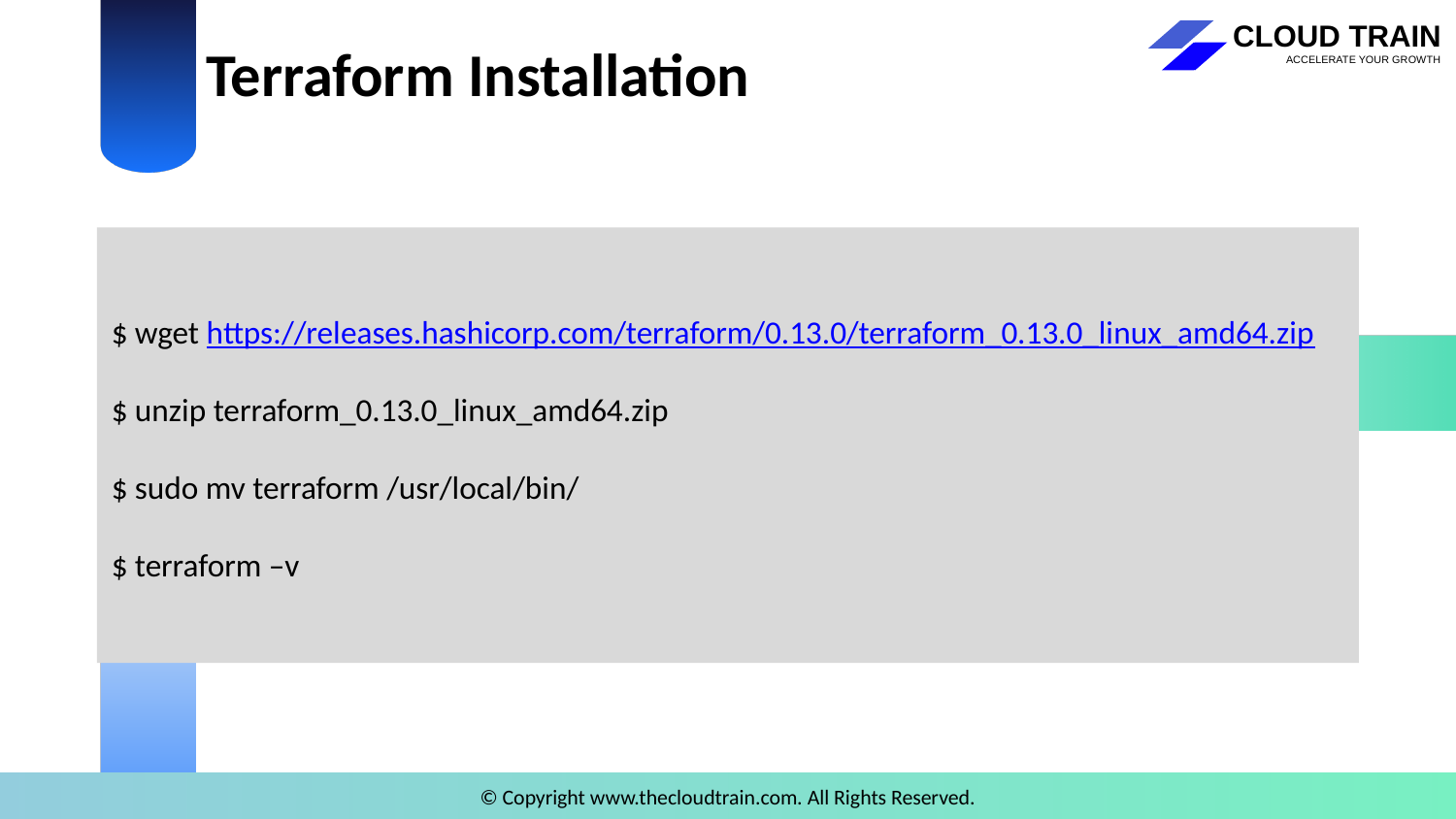

# Terraform Installation

$ wget https://releases.hashicorp.com/terraform/0.13.0/terraform_0.13.0_linux_amd64.zip

$ unzip terraform_0.13.0_linux_amd64.zip

$ sudo mv terraform /usr/local/bin/

$ terraform –v